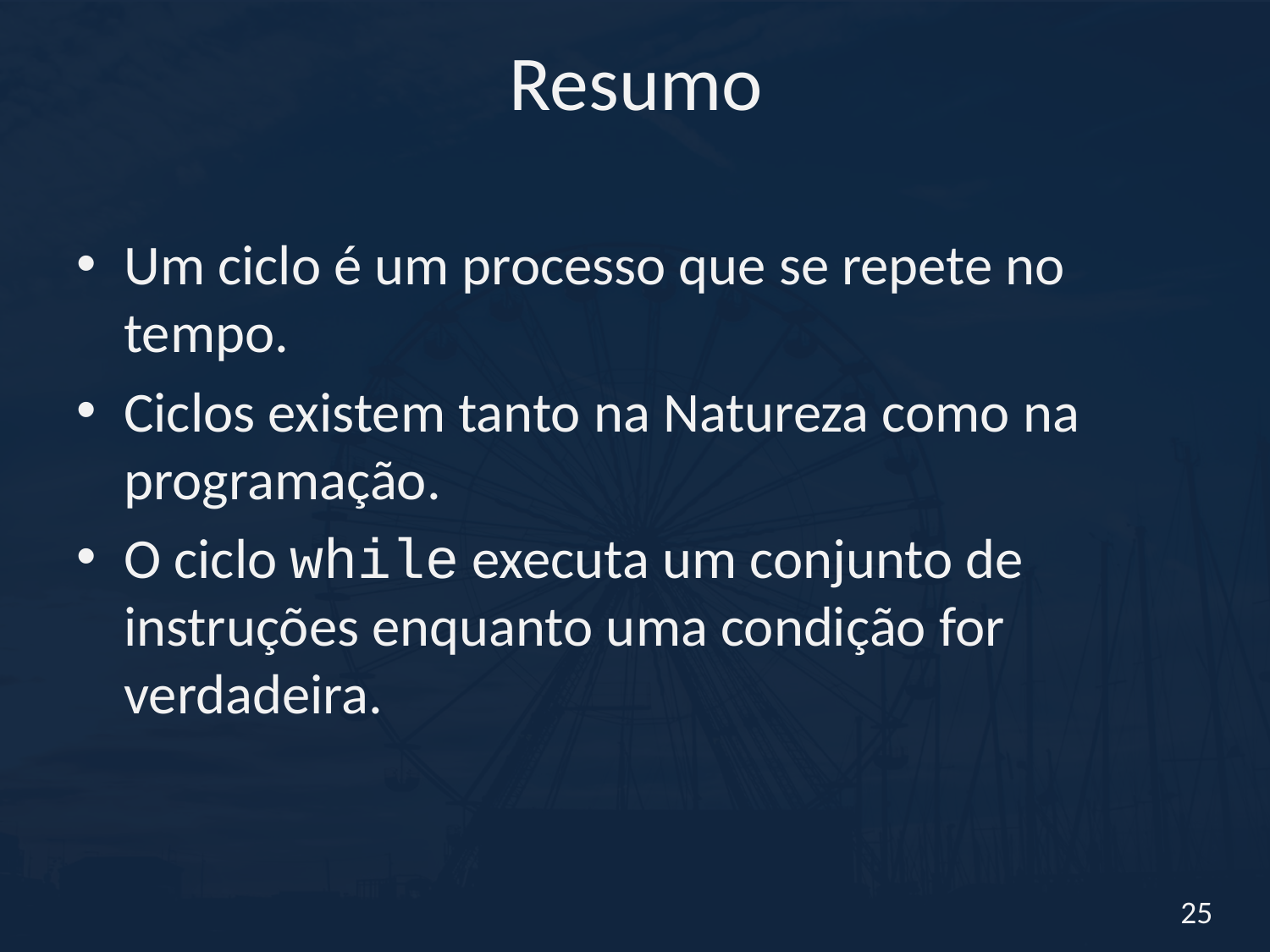

# Resumo
Um ciclo é um processo que se repete no tempo.
Ciclos existem tanto na Natureza como na programação.
O ciclo while executa um conjunto de instruções enquanto uma condição for verdadeira.